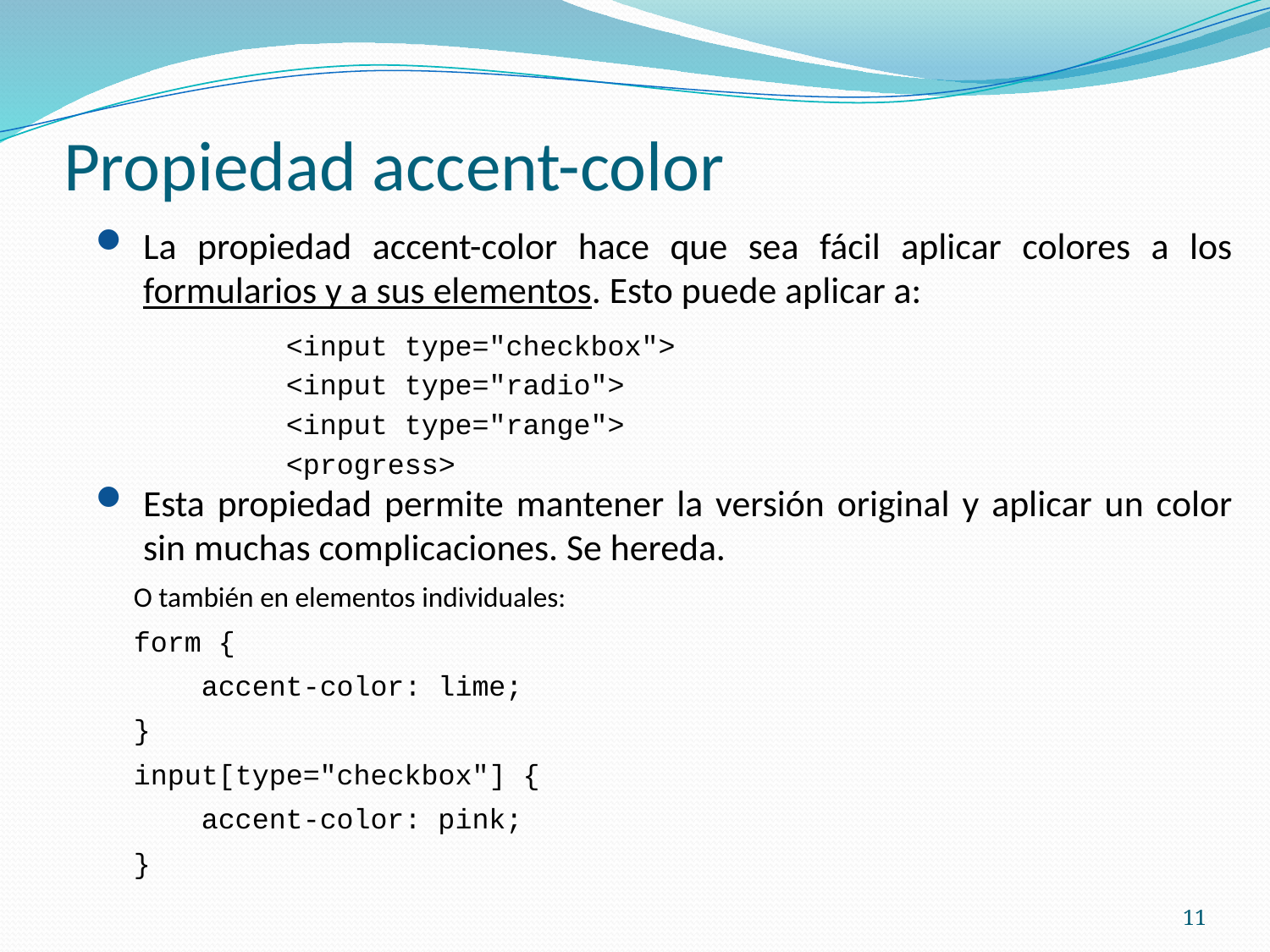

# Propiedad accent-color
La propiedad accent-color hace que sea fácil aplicar colores a los formularios y a sus elementos. Esto puede aplicar a:
<input type="checkbox">
<input type="radio">
<input type="range">
<progress>
Esta propiedad permite mantener la versión original y aplicar un color sin muchas complicaciones. Se hereda.
O también en elementos individuales:
form {
    accent-color: lime;
}
input[type="checkbox"] {
    accent-color: pink;
}

11